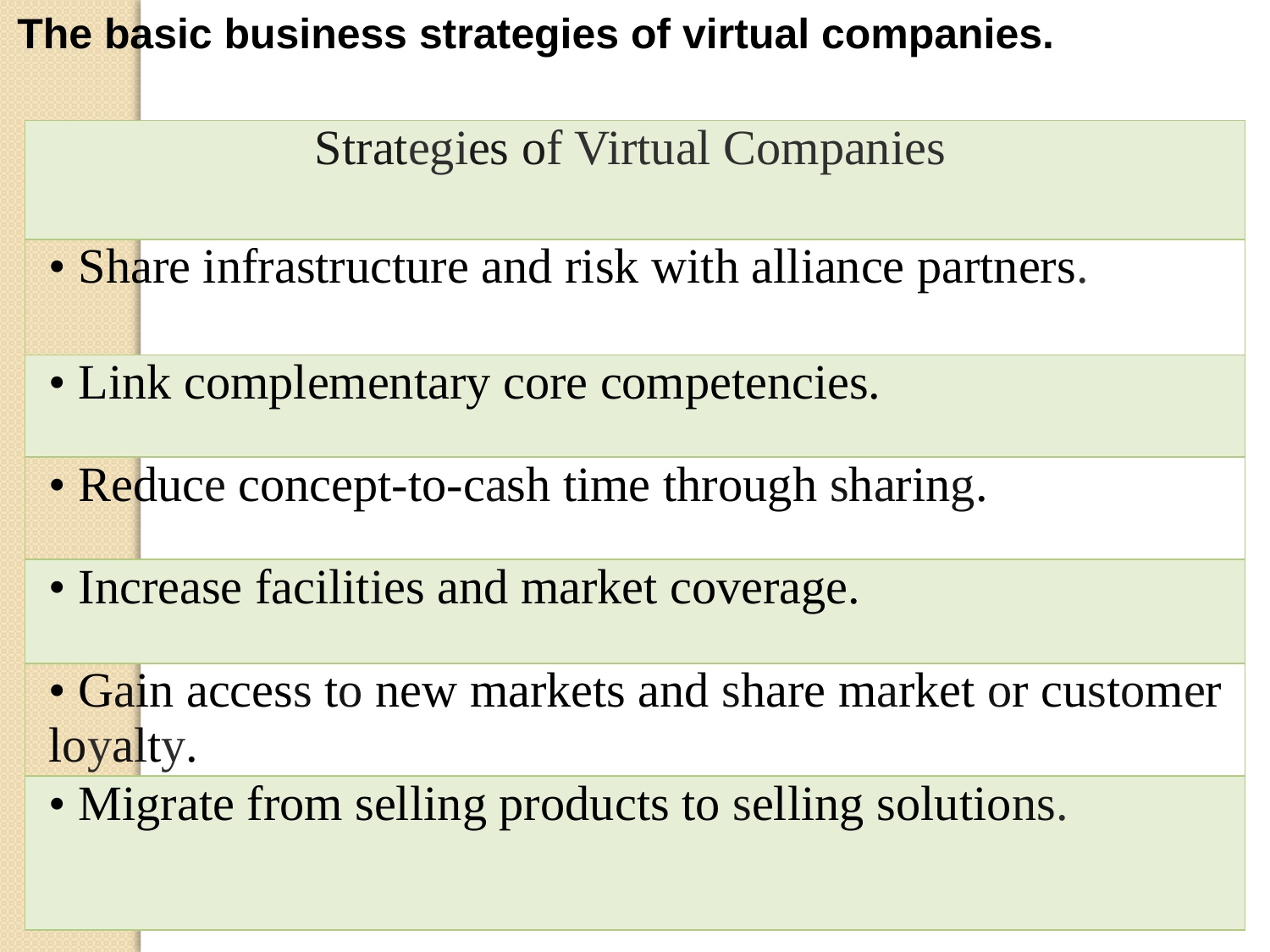

The basic business strategies of virtual companies.
| Strategies of Virtual Companies |
| --- |
| • Share infrastructure and risk with alliance partners. |
| • Link complementary core competencies. |
| • Reduce concept-to-cash time through sharing. |
| • Increase facilities and market coverage. |
| • Gain access to new markets and share market or customer loyalty. |
| • Migrate from selling products to selling solutions. |